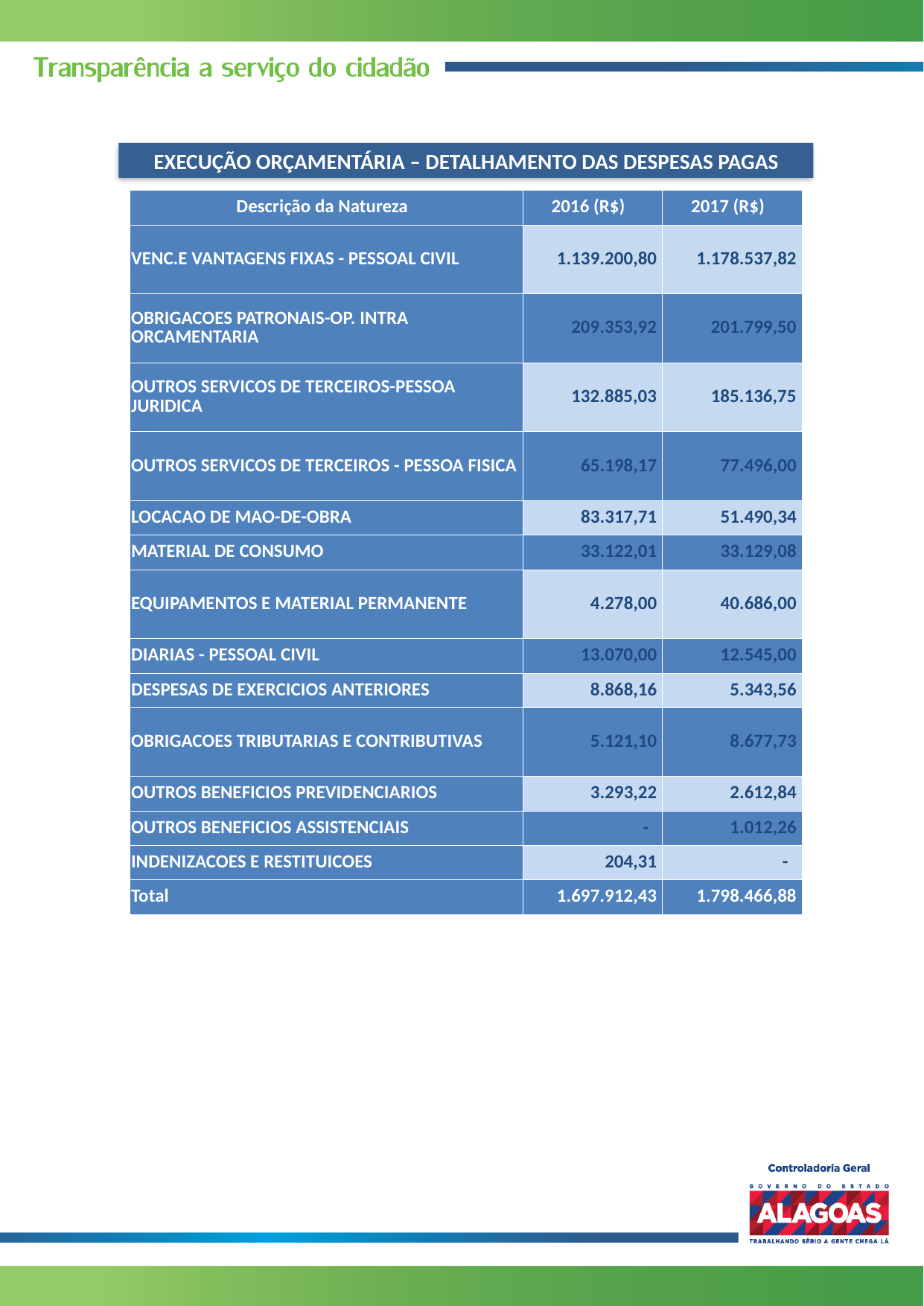

EXECUÇÃO ORÇAMENTÁRIA – DETALHAMENTO DAS DESPESAS PAGAS
| Descrição da Natureza | 2016 (R$) | 2017 (R$) |
| --- | --- | --- |
| VENC.E VANTAGENS FIXAS - PESSOAL CIVIL | 1.139.200,80 | 1.178.537,82 |
| OBRIGACOES PATRONAIS-OP. INTRA ORCAMENTARIA | 209.353,92 | 201.799,50 |
| OUTROS SERVICOS DE TERCEIROS-PESSOA JURIDICA | 132.885,03 | 185.136,75 |
| OUTROS SERVICOS DE TERCEIROS - PESSOA FISICA | 65.198,17 | 77.496,00 |
| LOCACAO DE MAO-DE-OBRA | 83.317,71 | 51.490,34 |
| MATERIAL DE CONSUMO | 33.122,01 | 33.129,08 |
| EQUIPAMENTOS E MATERIAL PERMANENTE | 4.278,00 | 40.686,00 |
| DIARIAS - PESSOAL CIVIL | 13.070,00 | 12.545,00 |
| DESPESAS DE EXERCICIOS ANTERIORES | 8.868,16 | 5.343,56 |
| OBRIGACOES TRIBUTARIAS E CONTRIBUTIVAS | 5.121,10 | 8.677,73 |
| OUTROS BENEFICIOS PREVIDENCIARIOS | 3.293,22 | 2.612,84 |
| OUTROS BENEFICIOS ASSISTENCIAIS | - | 1.012,26 |
| INDENIZACOES E RESTITUICOES | 204,31 | - |
| Total | 1.697.912,43 | 1.798.466,88 |